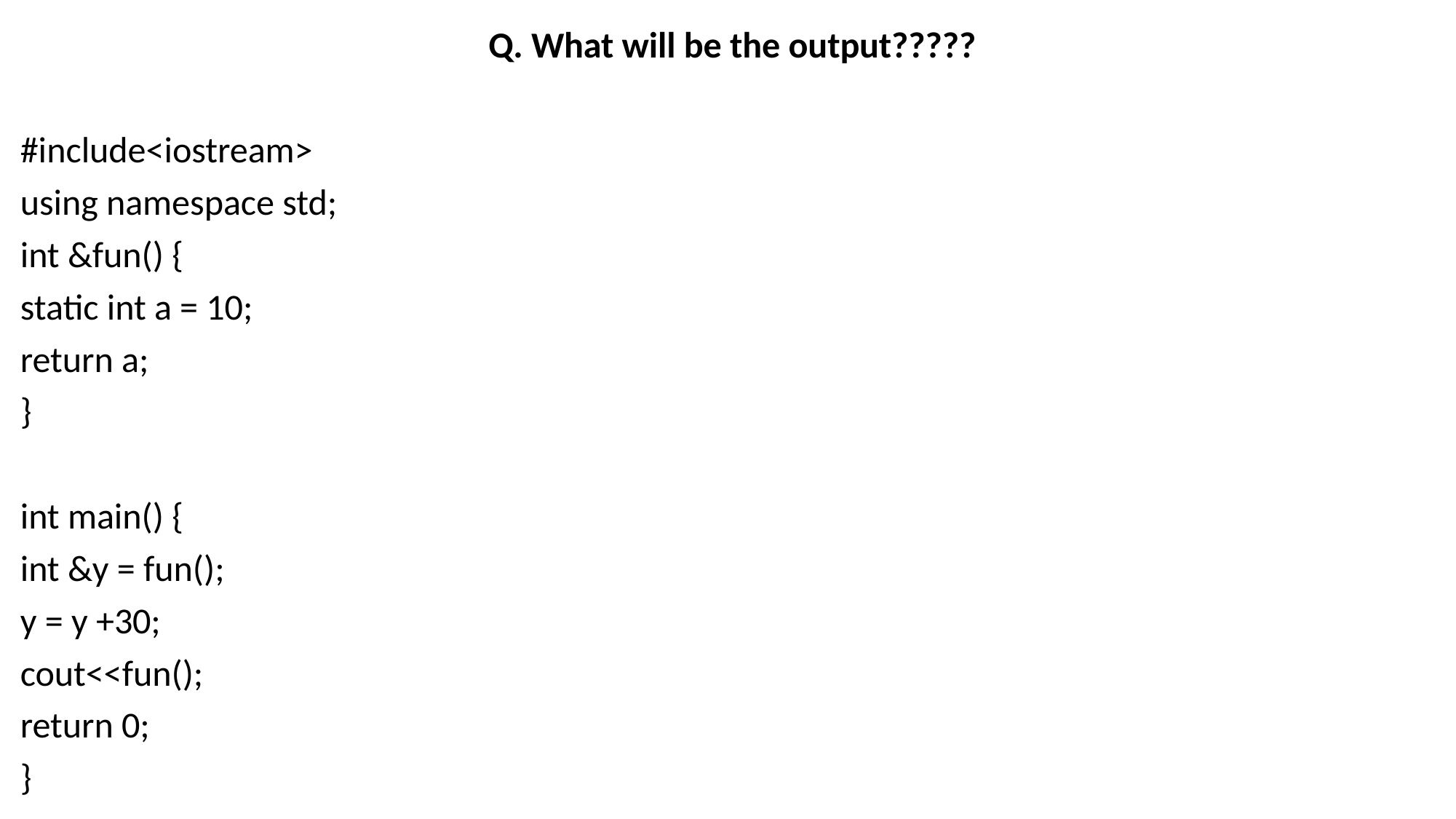

Q. What will be the output?????

#include<iostream>
using namespace std;
int &fun() {
static int a = 10;
return a;
}

int main() {
int &y = fun();
y = y +30;
cout<<fun();
return 0;
}